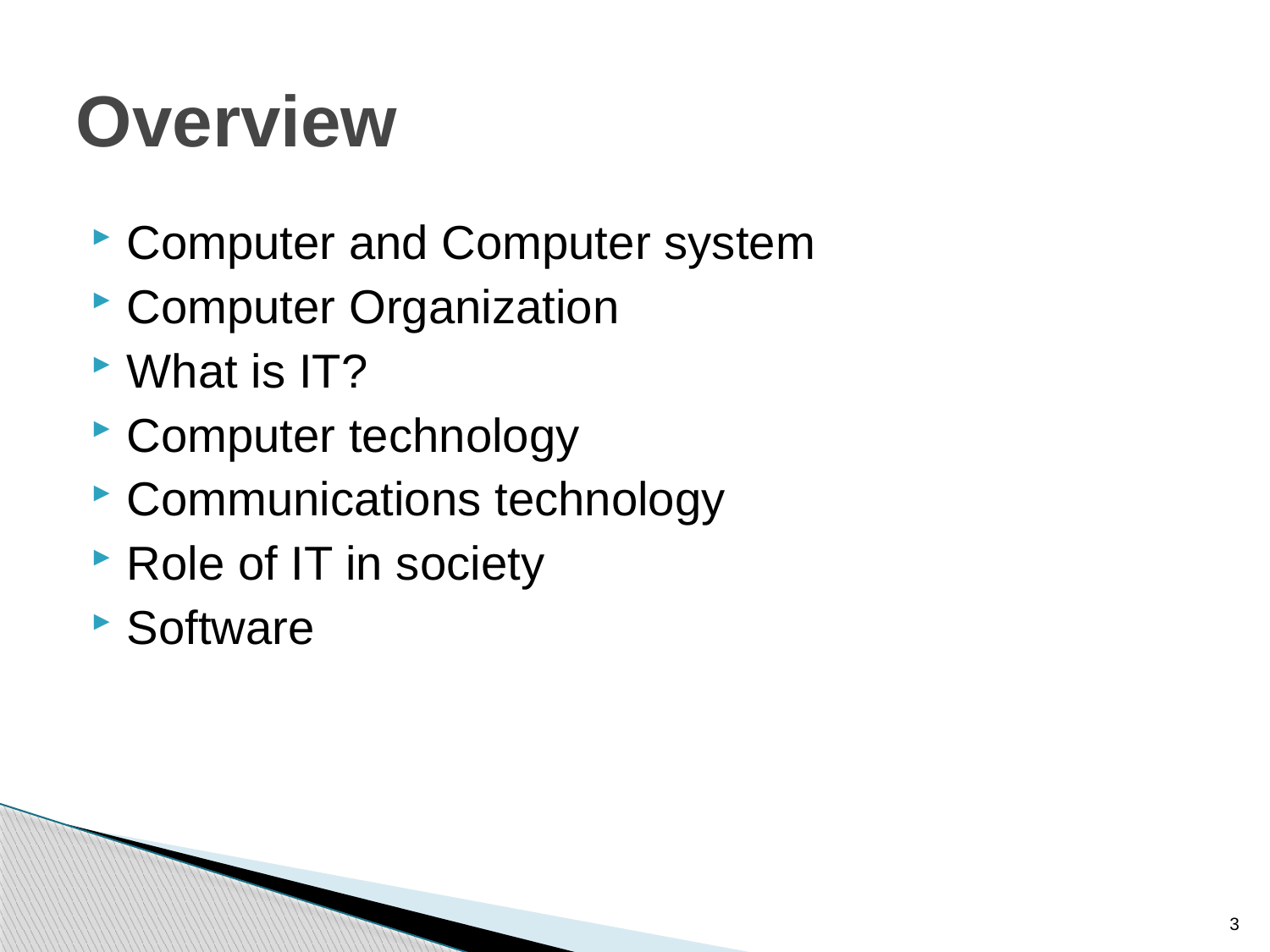

# Overview
Computer and Computer system
Computer Organization
What is IT?
Computer technology
Communications technology
Role of IT in society
Software

3